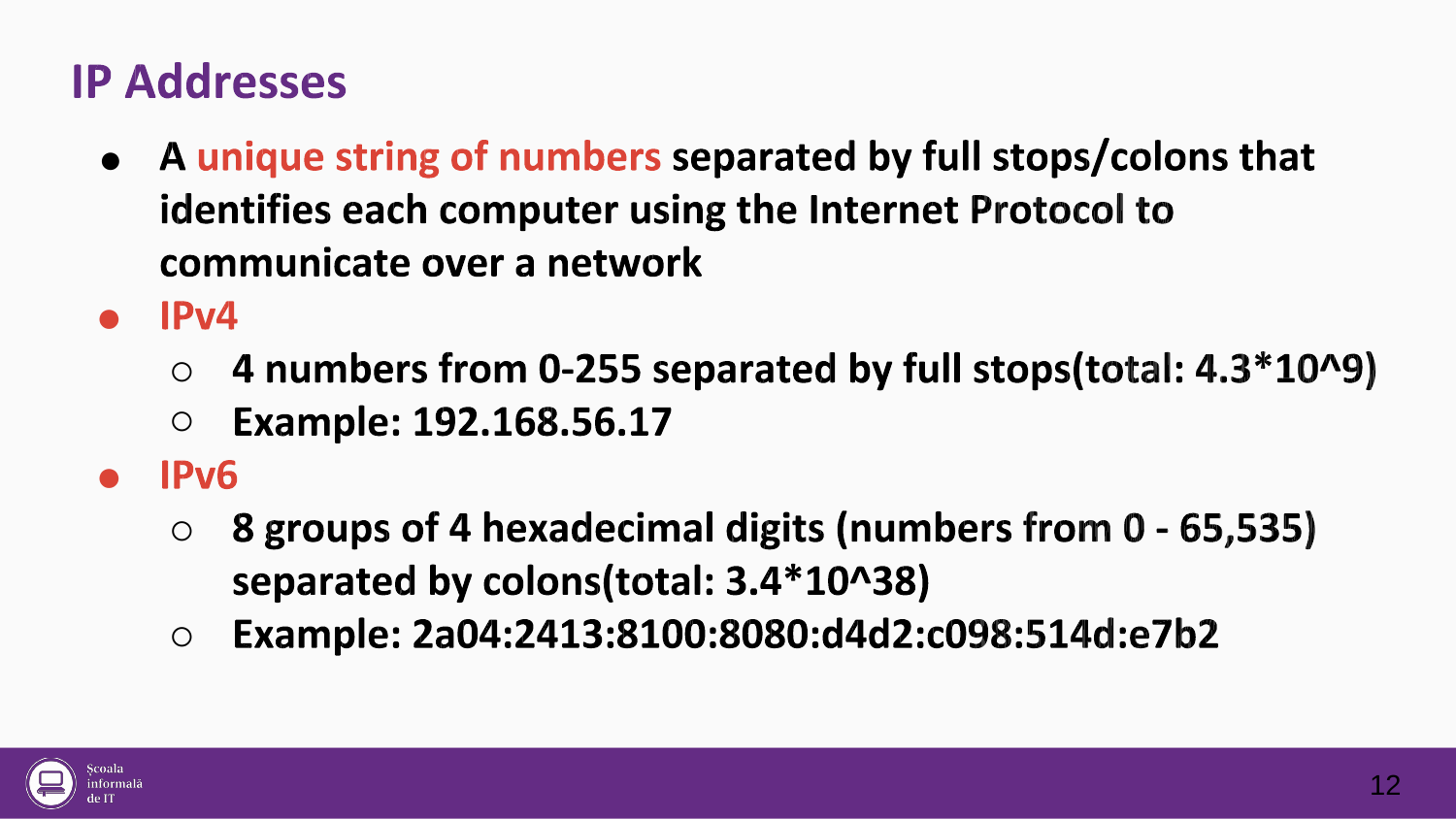

●

●

○
○

●

○

○

12